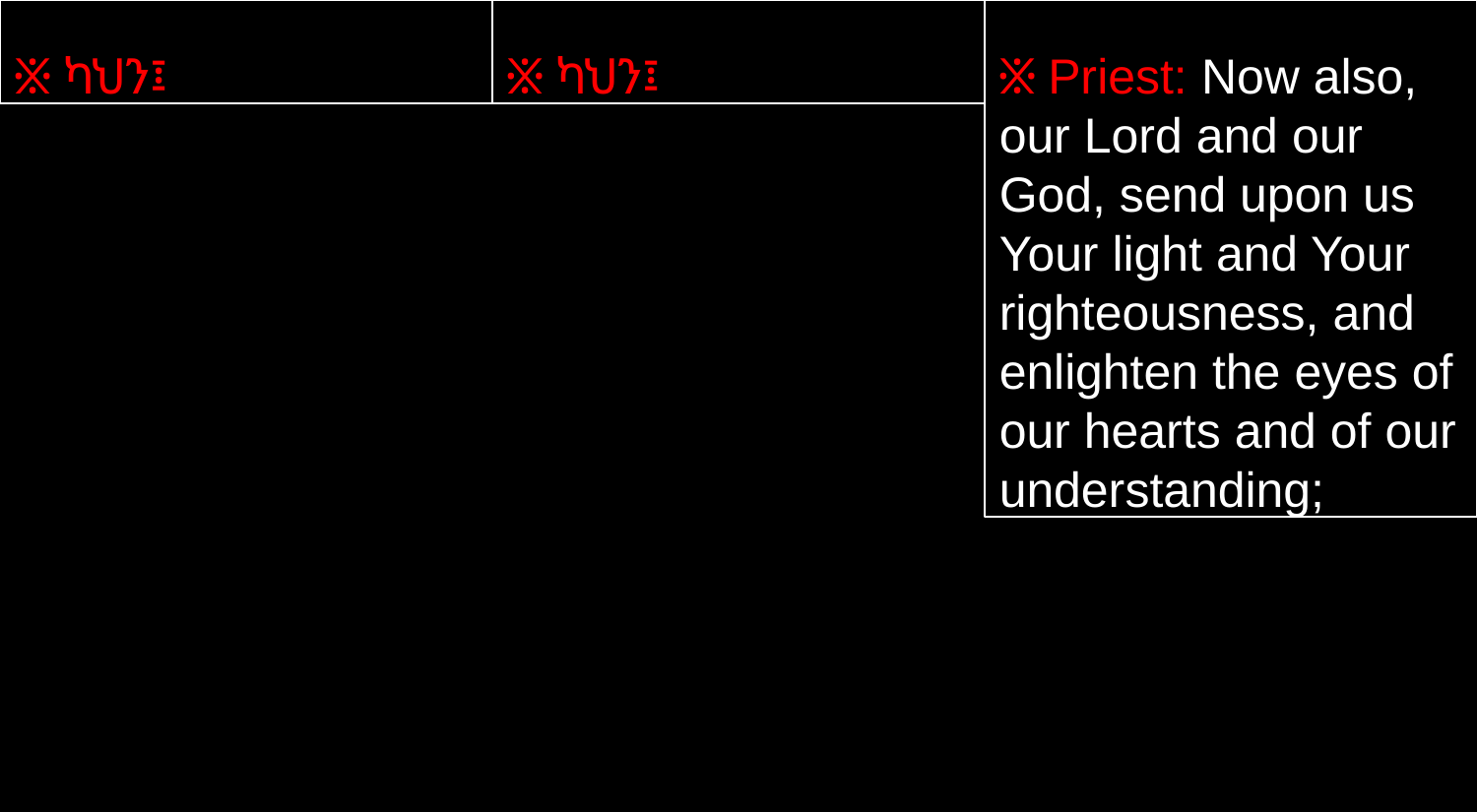

፠ ካህን፤

፠ ካህን፤

፠ Priest: Now also, our Lord and our God, send upon us Your light and Your righteousness, and enlighten the eyes of our hearts and of our understanding;